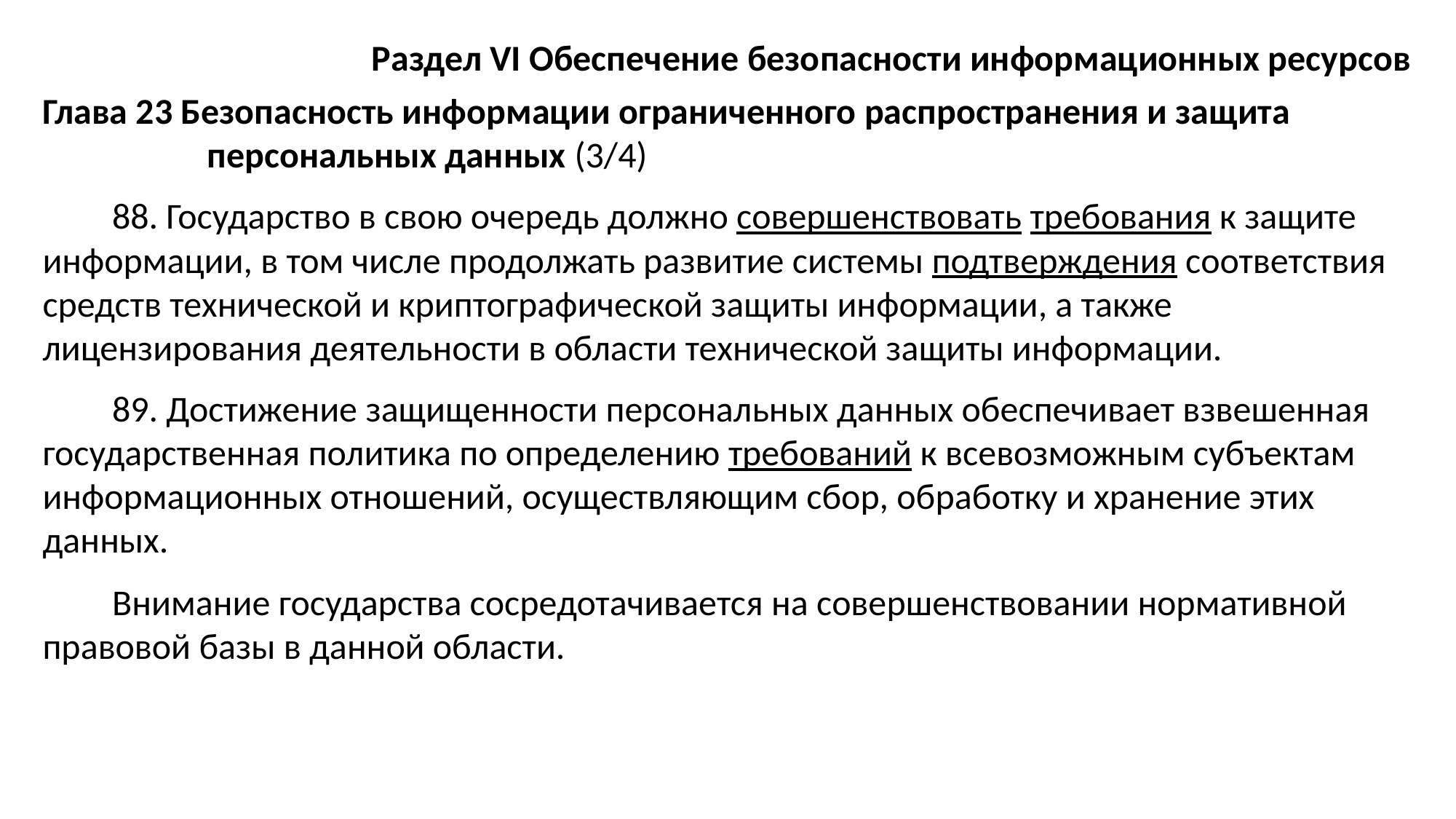

Раздел VI Обеспечение безопасности информационных ресурсов
Глава 23 Безопасность информации ограниченного распространения и защита персональных данных (3/4)
88. Государство в свою очередь должно совершенствовать требования к защите информации, в том числе продолжать развитие системы подтверждения соответствия средств технической и криптографической защиты информации, а также лицензирования деятельности в области технической защиты информации.
89. Достижение защищенности персональных данных обеспечивает взвешенная государственная политика по определению требований к всевозможным субъектам информационных отношений, осуществляющим сбор, обработку и хранение этих данных.
Внимание государства сосредотачивается на совершенствовании нормативной правовой базы в данной области.